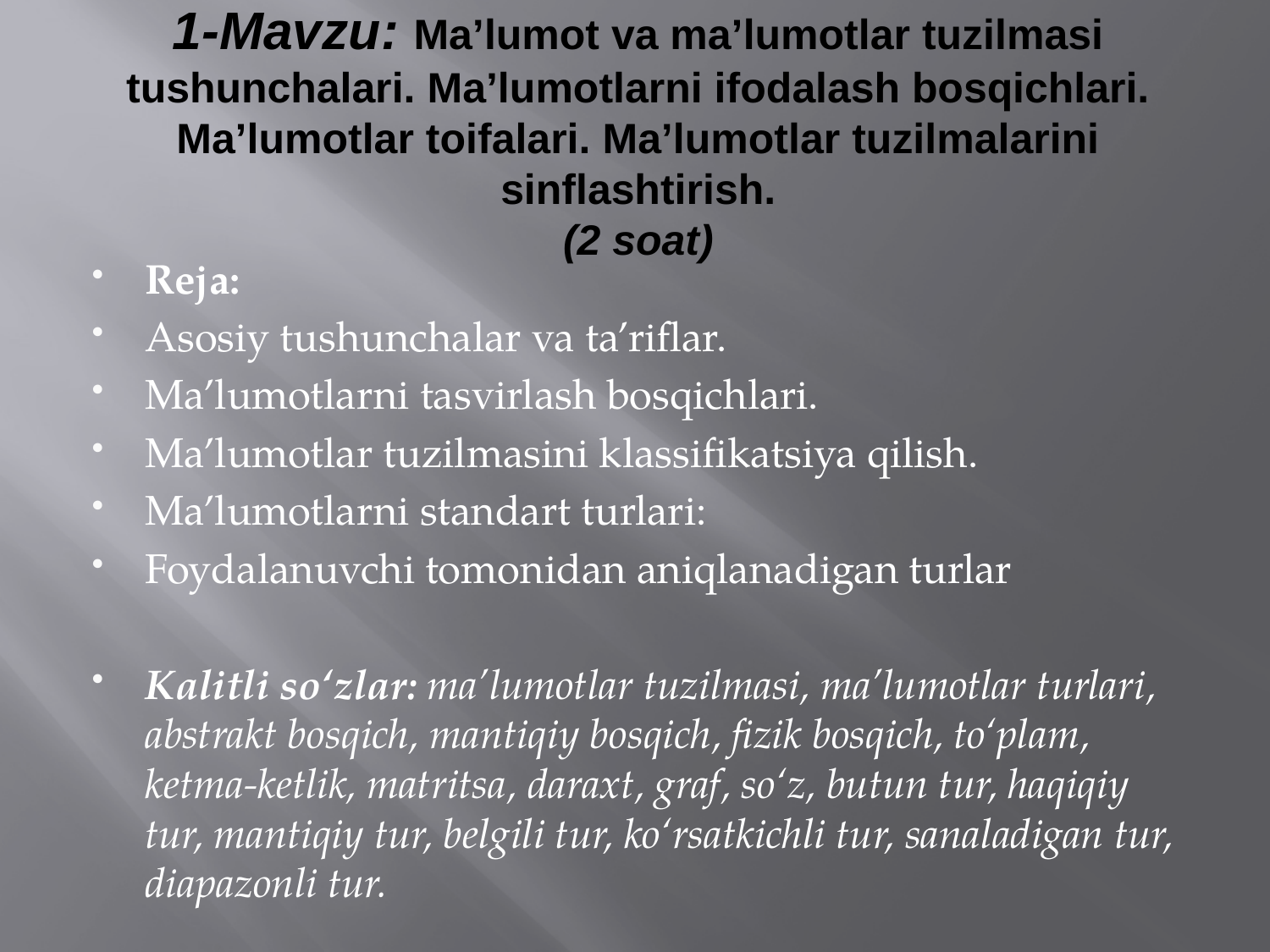

# 1-Mavzu: Ma’lumot va ma’lumotlar tuzilmasi tushunchalari. Ma’lumotlarni ifodalash bosqichlari. Ma’lumotlar toifalari. Ma’lumotlar tuzilmalarini sinflashtirish. (2 soat)
Reja:
Asosiy tushunchalar va ta’riflar.
Ma’lumotlarni tasvirlash bosqichlari.
Ma’lumotlar tuzilmasini klassifikatsiya qilish.
Ma’lumotlarni standart turlari:
Foydalanuvchi tomonidan aniqlanadigan turlar

Kalitli so‘zlar: ma’lumotlar tuzilmasi, ma’lumotlar turlari, abstrakt bosqich, mantiqiy bosqich, fizik bosqich, to‘plam, ketma-ketlik, matritsa, daraxt, graf, so‘z, butun tur, haqiqiy tur, mantiqiy tur, belgili tur, ko‘rsatkichli tur, sanaladigan tur, diapazonli tur.